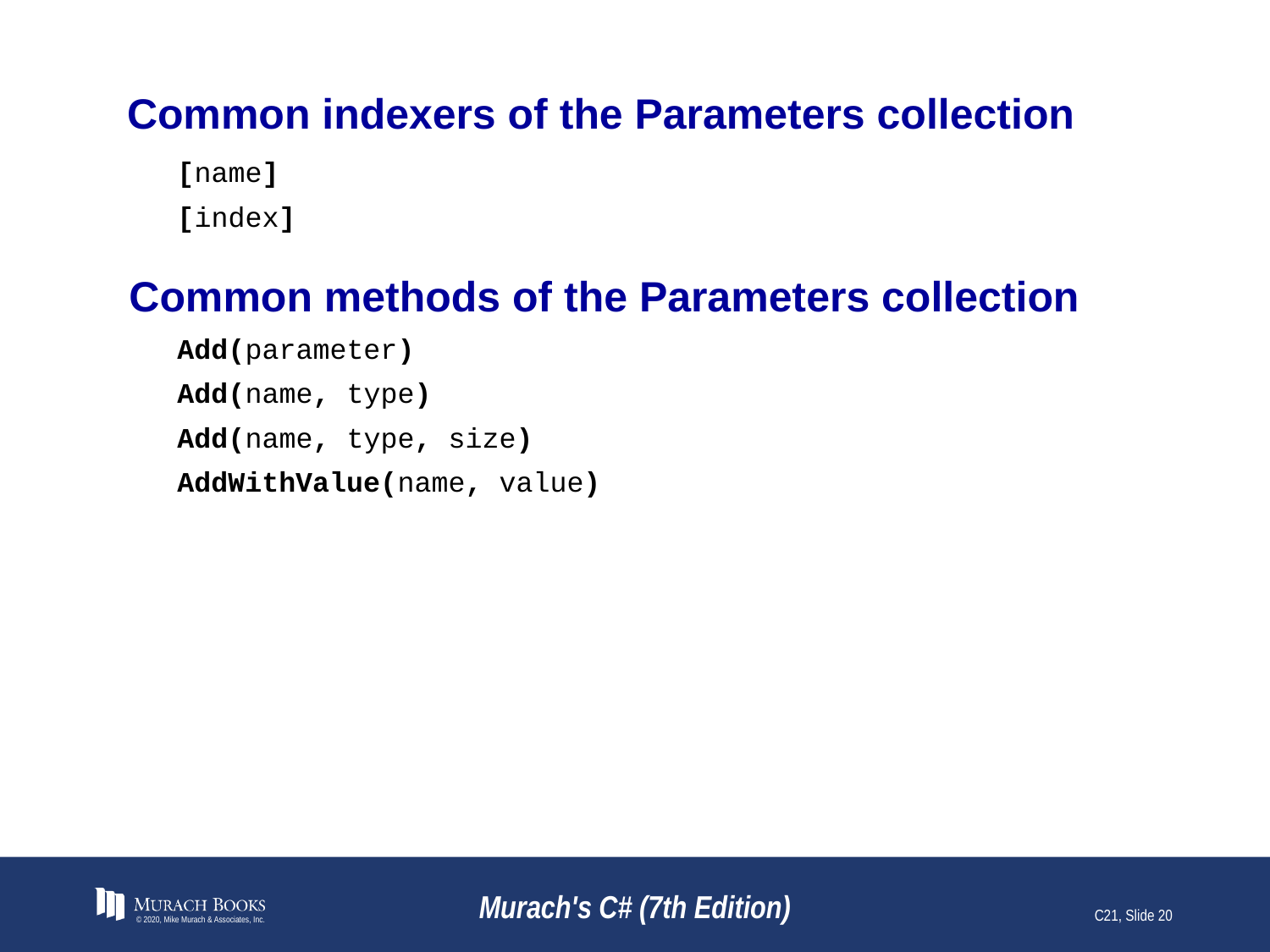

# Common indexers of the Parameters collection
[name]
[index]
Common methods of the Parameters collection
Add(parameter)
Add(name, type)
Add(name, type, size)
AddWithValue(name, value)

© 2020, Mike Murach & Associates, Inc.
Murach's C# (7th Edition)

C21, Slide 20